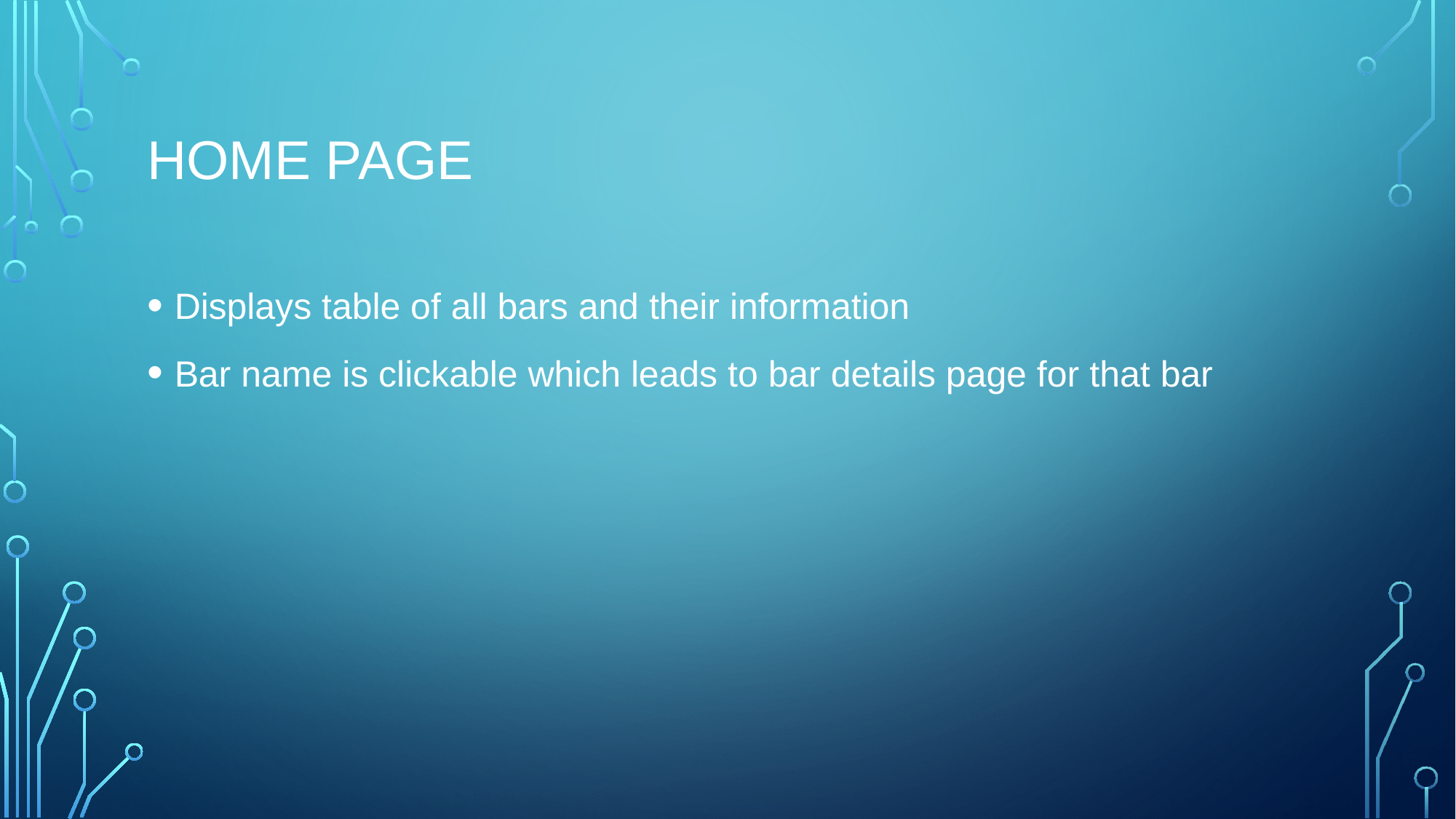

# Home page
Displays table of all bars and their information
Bar name is clickable which leads to bar details page for that bar